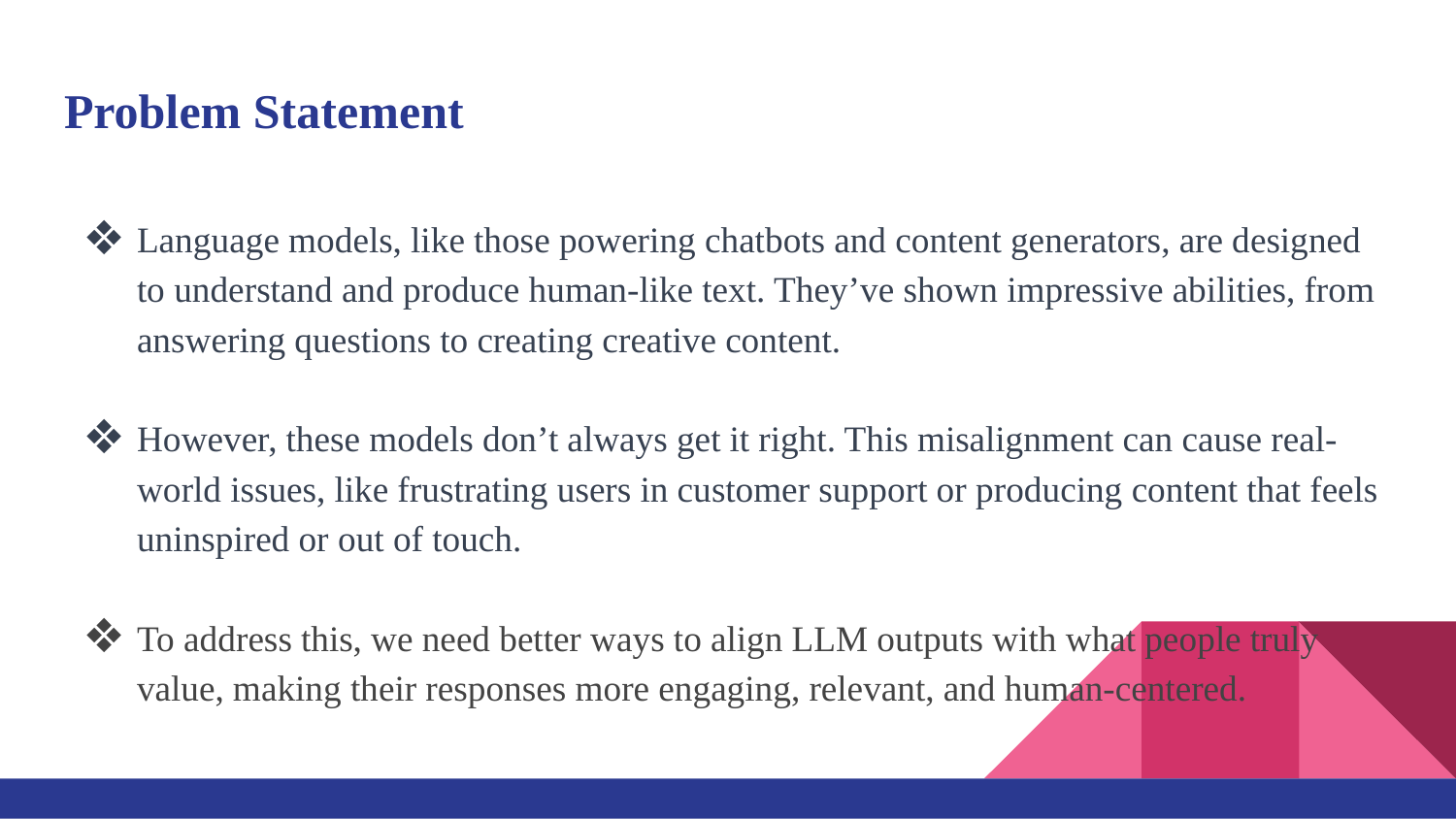

# Problem Statement
Language models, like those powering chatbots and content generators, are designed to understand and produce human-like text. They’ve shown impressive abilities, from answering questions to creating creative content.

However, these models don’t always get it right. This misalignment can cause real-world issues, like frustrating users in customer support or producing content that feels uninspired or out of touch.

To address this, we need better ways to align LLM outputs with what people truly value, making their responses more engaging, relevant, and human-centered.